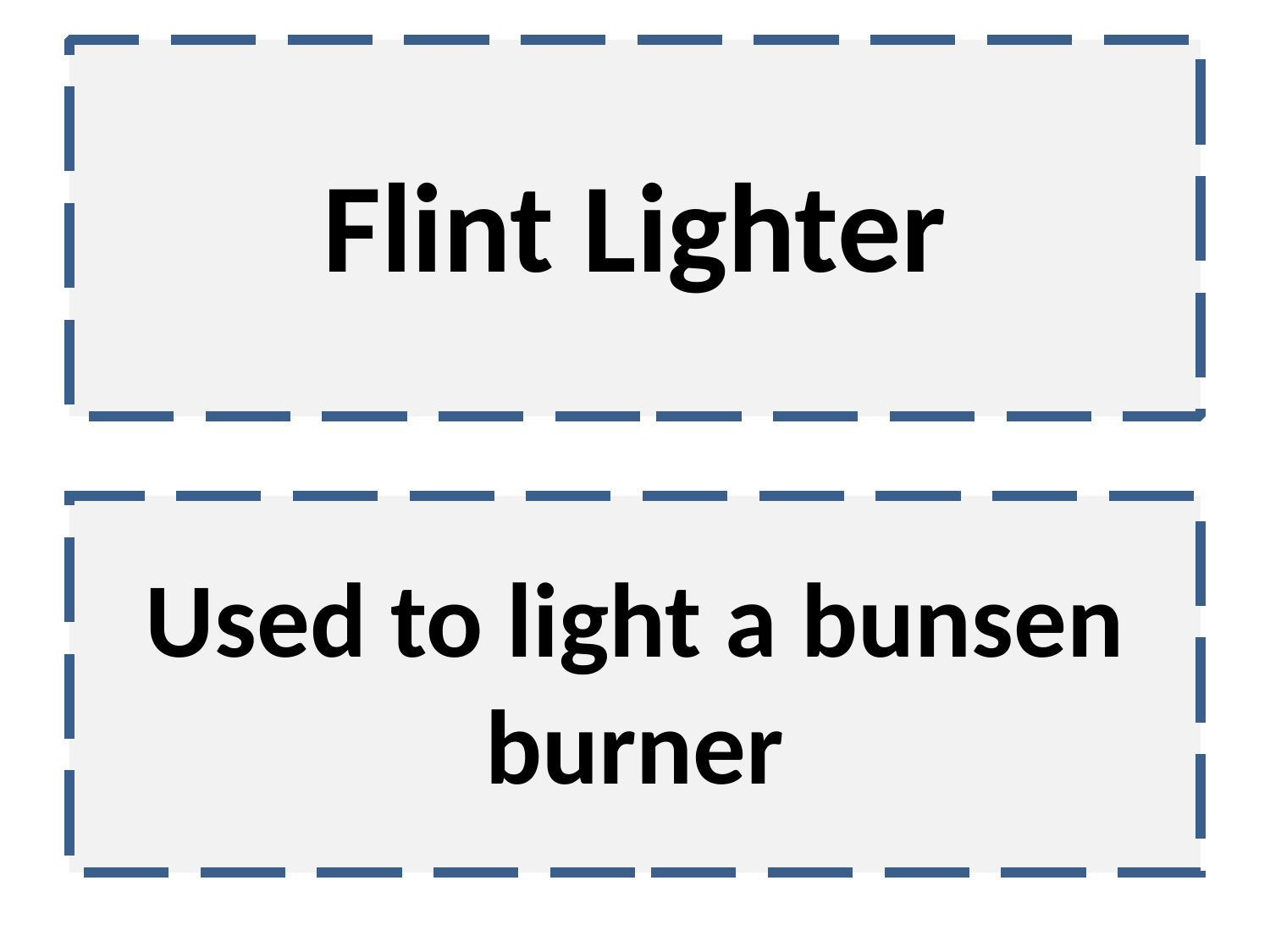

Flint Lighter

Used to light a bunsen burner